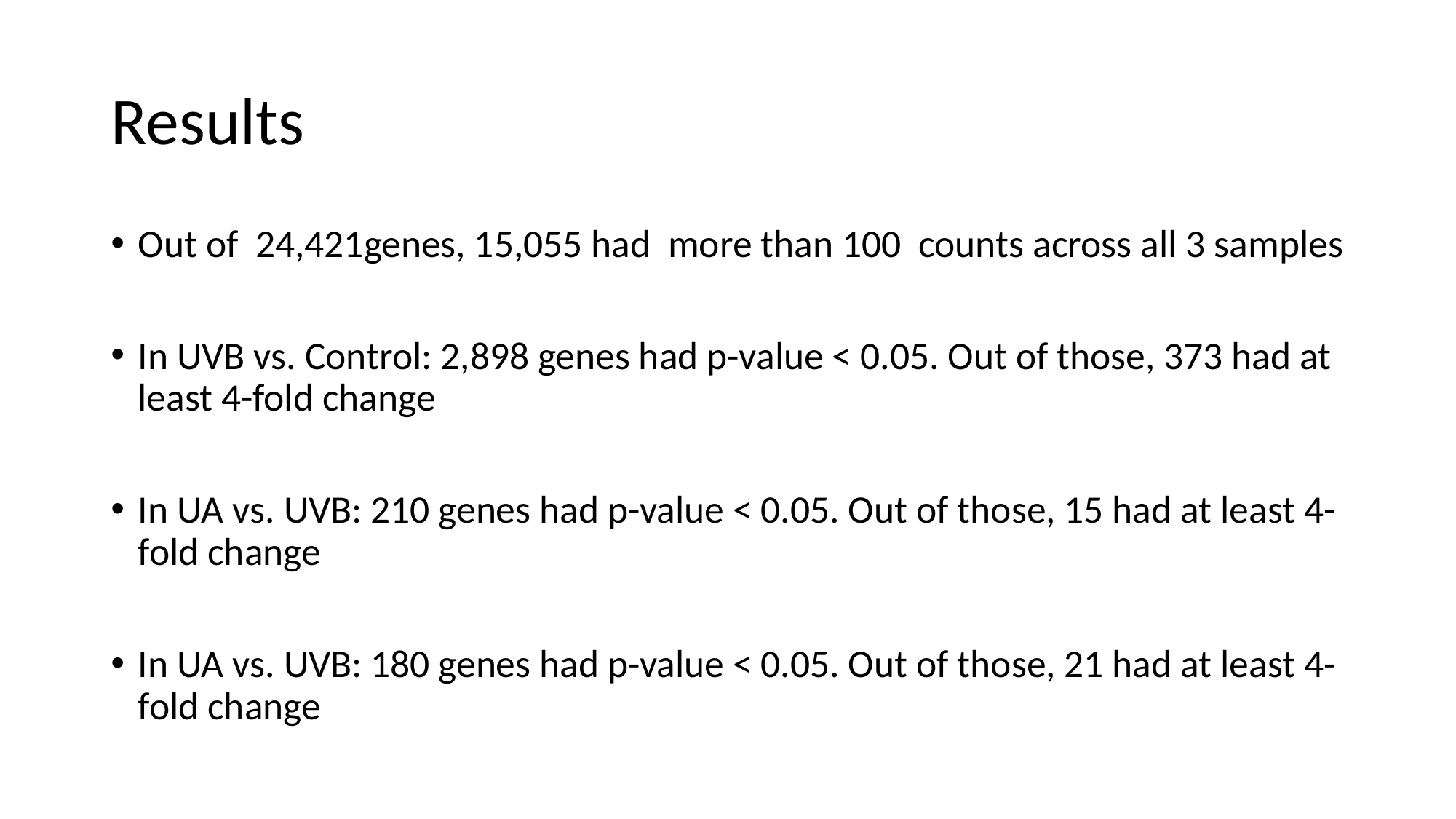

# Results
Out of  24,421genes, 15,055 had  more than 100  counts across all 3 samples

In UVB vs. Control: 2,898 genes had p-value < 0.05. Out of those, 373 had at least 4-fold change

In UA vs. UVB: 210 genes had p-value < 0.05. Out of those, 15 had at least 4-fold change

In UA vs. UVB: 180 genes had p-value < 0.05. Out of those, 21 had at least 4-fold change